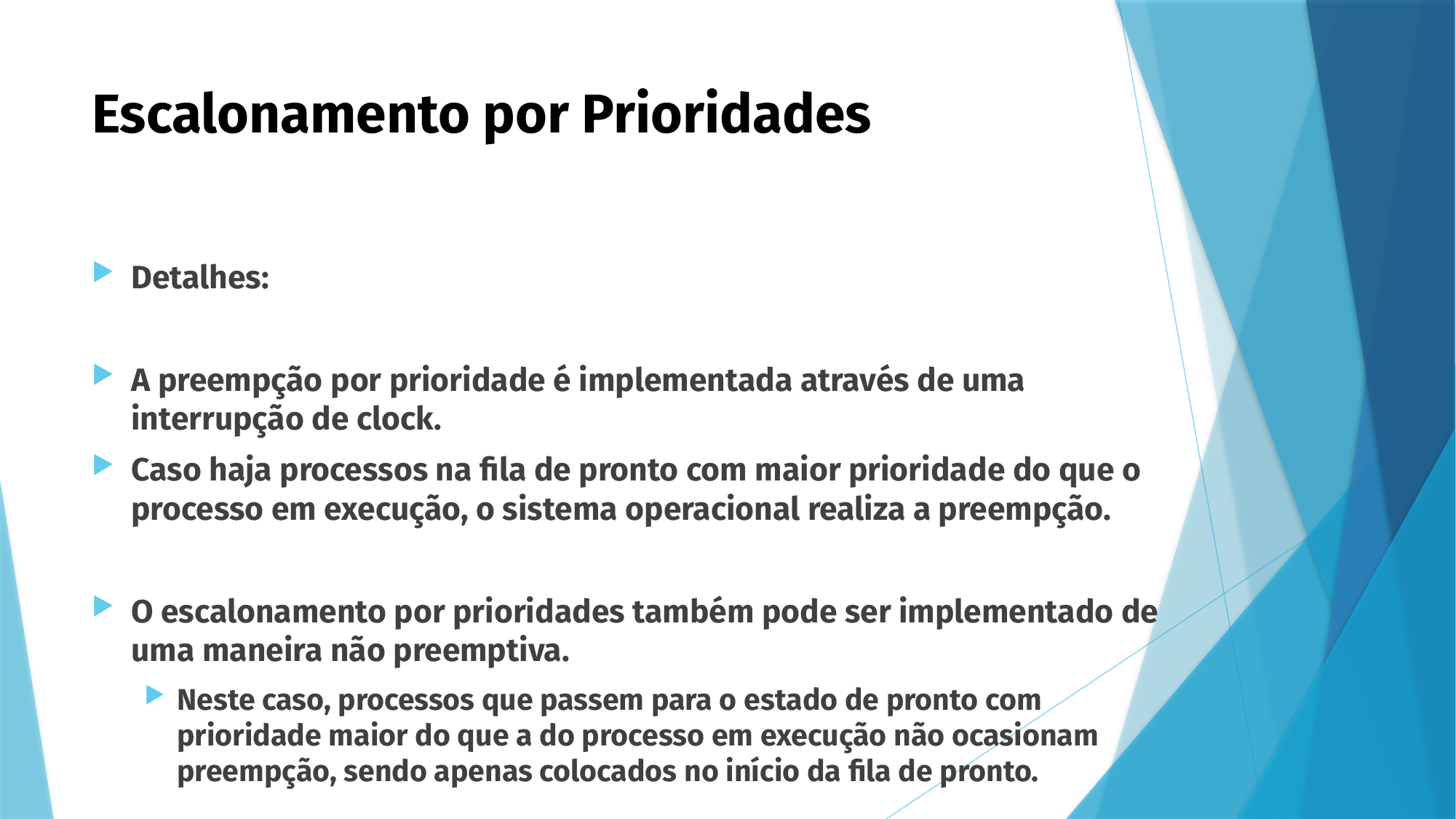

# Escalonamento por Prioridades
Detalhes:

A preempção por prioridade é implementada através de uma interrupção de clock.
Caso haja processos na fila de pronto com maior prioridade do que o processo em execução, o sistema operacional realiza a preempção.

O escalonamento por prioridades também pode ser implementado de uma maneira não preemptiva.
Neste caso, processos que passem para o estado de pronto com prioridade maior do que a do processo em execução não ocasionam preempção, sendo apenas colocados no início da fila de pronto.